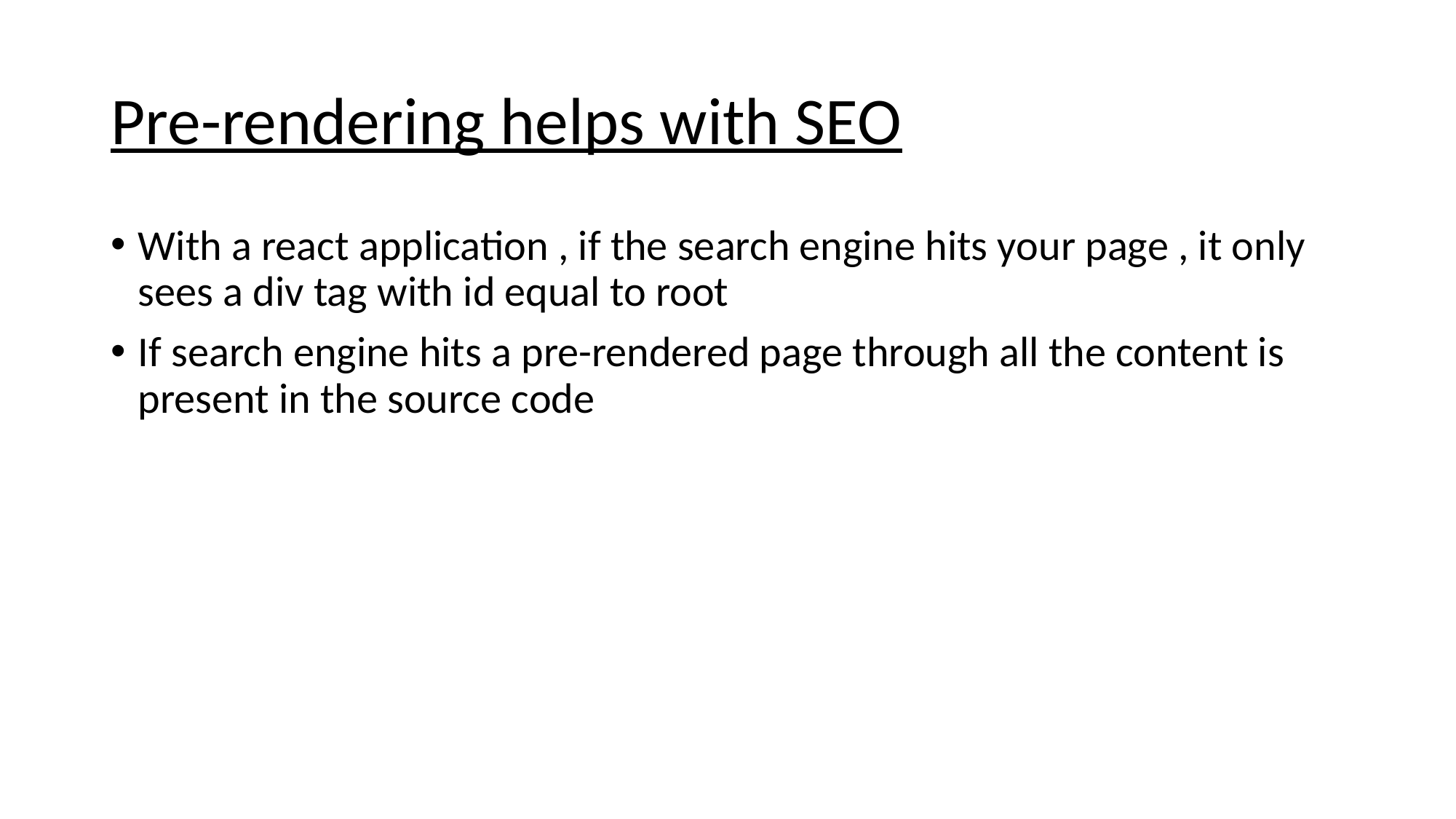

# Pre-rendering helps with SEO
With a react application , if the search engine hits your page , it only sees a div tag with id equal to root
If search engine hits a pre-rendered page through all the content is present in the source code